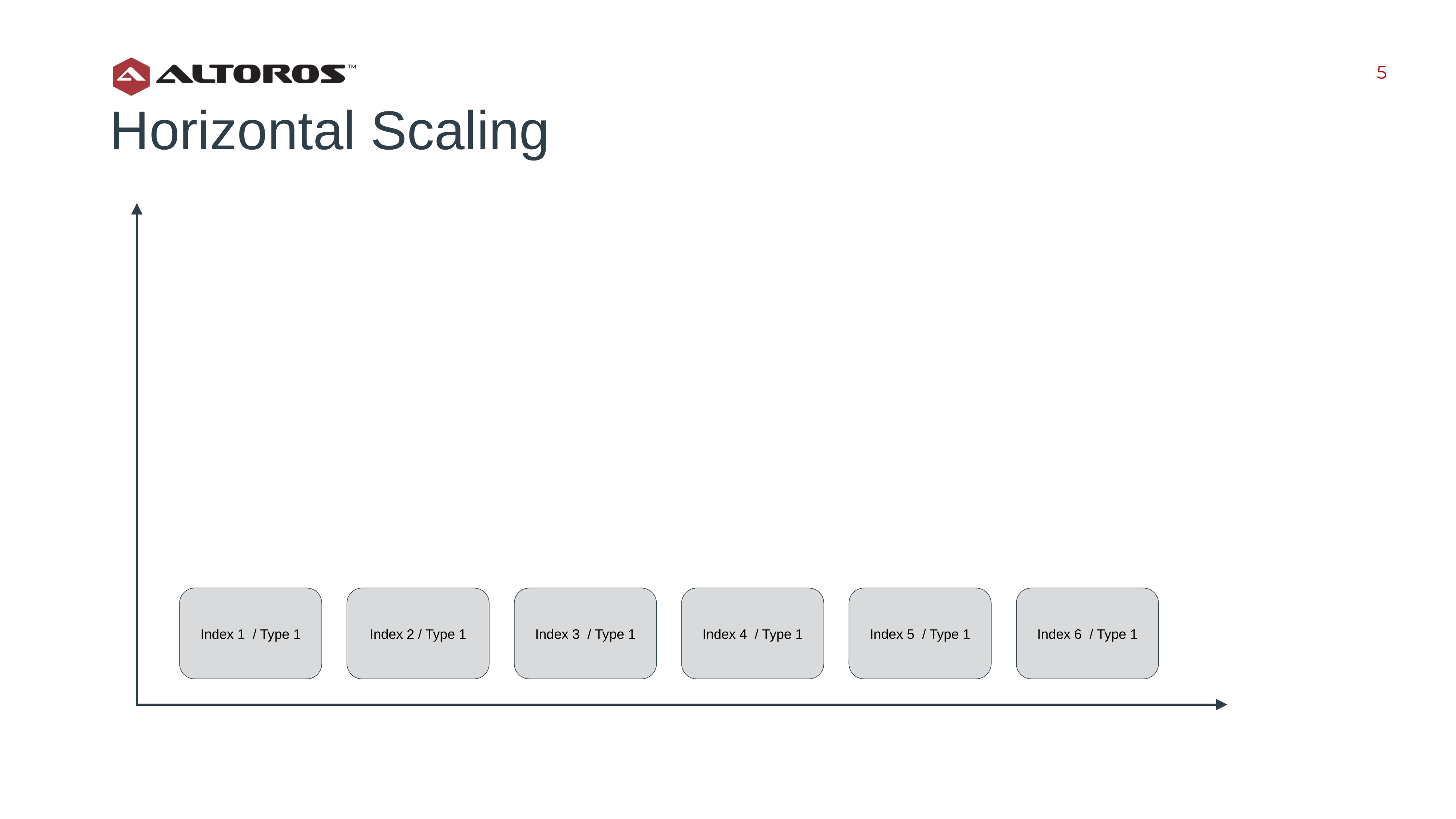

5
5
Horizontal Scaling
Index 1  / Type 1
Index 2 / Type 1
Index 3  / Type 1
Index 4  / Type 1
Index 5  / Type 1
Index 6  / Type 1